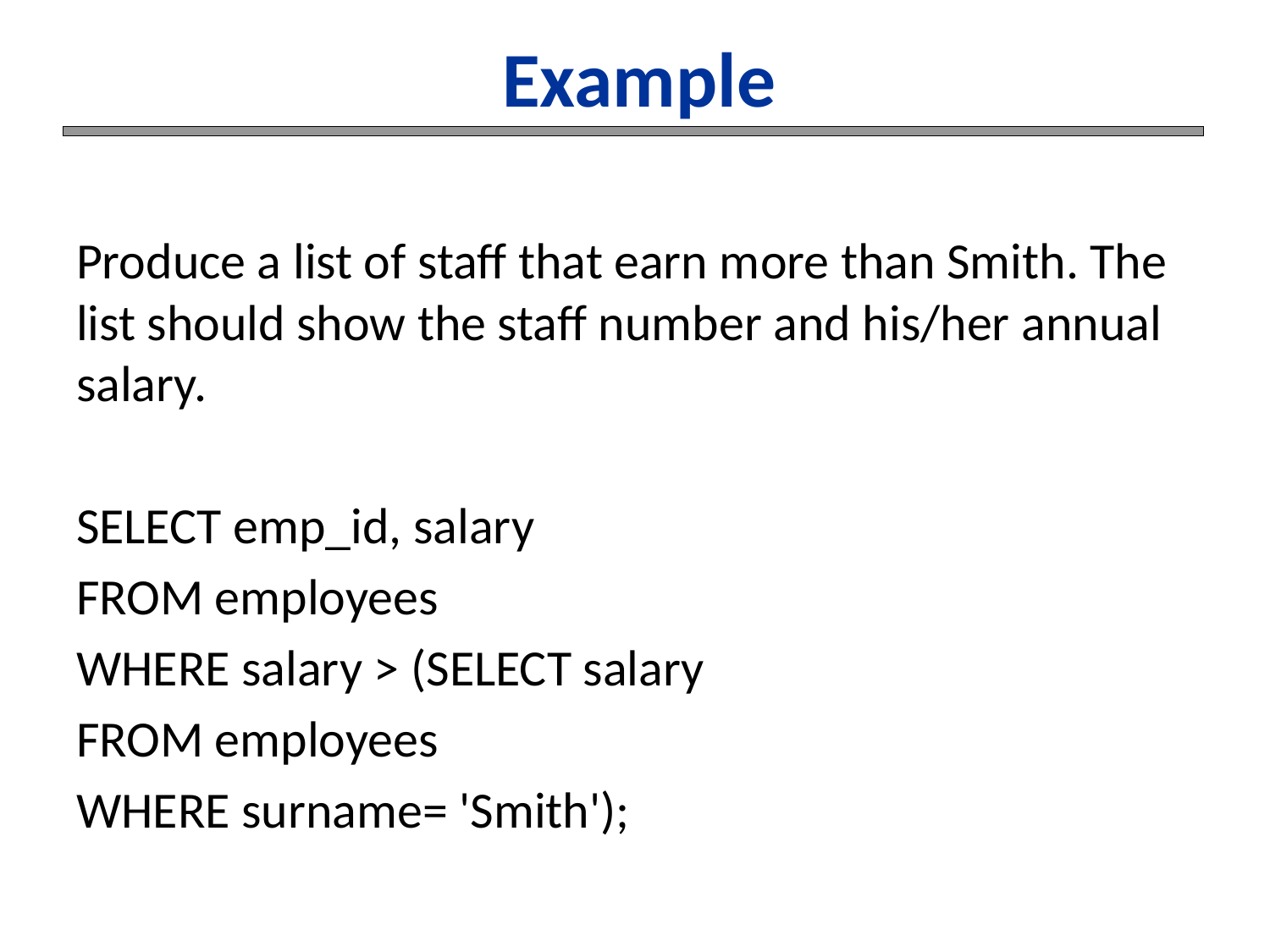

# Example

Produce a list of staff that earn more than Smith. The list should show the staff number and his/her annual salary.

SELECT emp_id, salary
FROM employees
WHERE salary > (SELECT salary
FROM employees
WHERE surname= 'Smith');